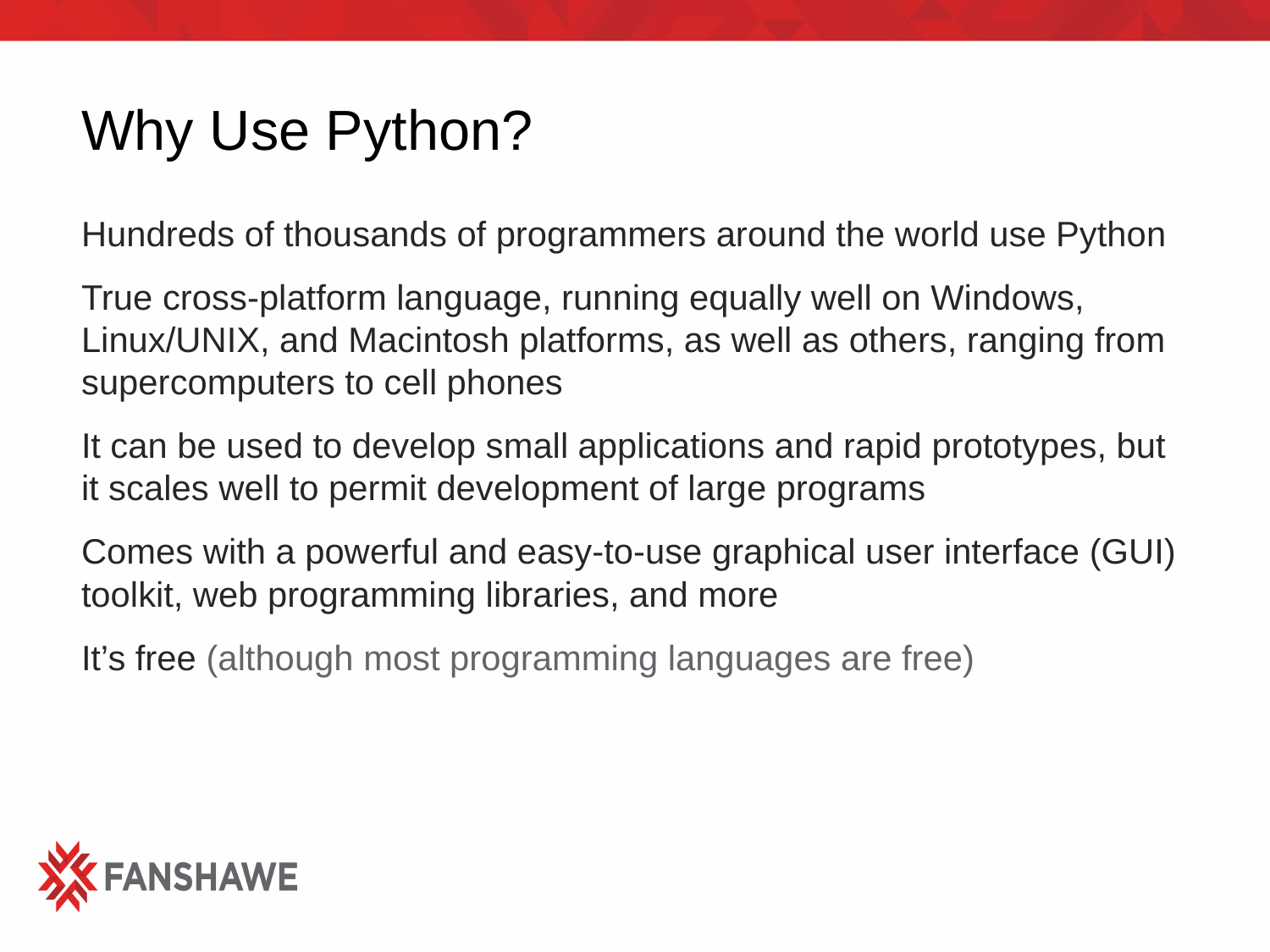

# Why Use Python?
Hundreds of thousands of programmers around the world use Python
True cross-platform language, running equally well on Windows, Linux/UNIX, and Macintosh platforms, as well as others, ranging from supercomputers to cell phones
It can be used to develop small applications and rapid prototypes, but it scales well to permit development of large programs
Comes with a powerful and easy-to-use graphical user interface (GUI) toolkit, web programming libraries, and more
It’s free (although most programming languages are free)